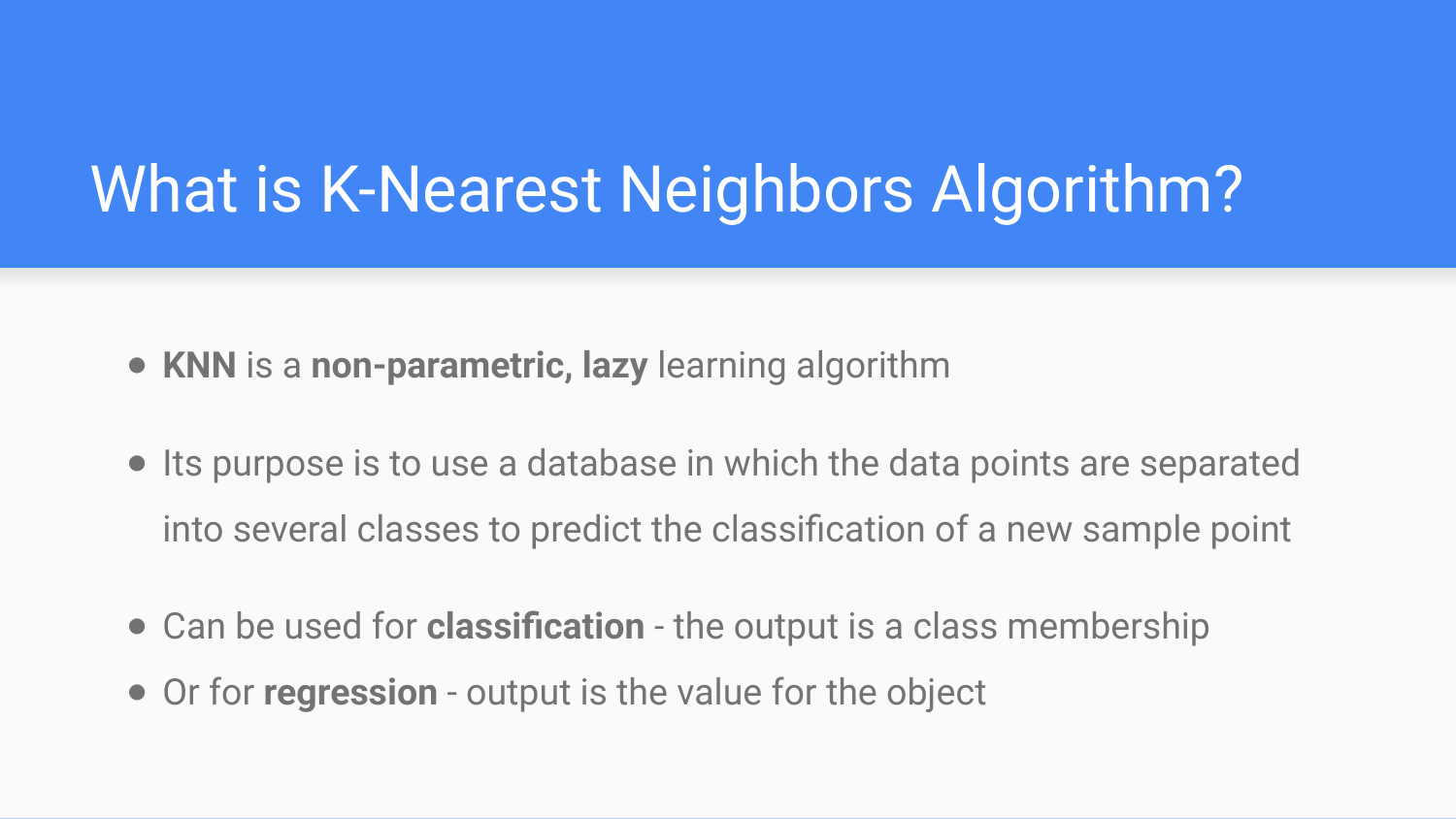

# What is K-Nearest Neighbors Algorithm?
KNN is a non-parametric, lazy learning algorithm
Its purpose is to use a database in which the data points are separated into several classes to predict the classification of a new sample point
Can be used for classification - the output is a class membership
Or for regression - output is the value for the object